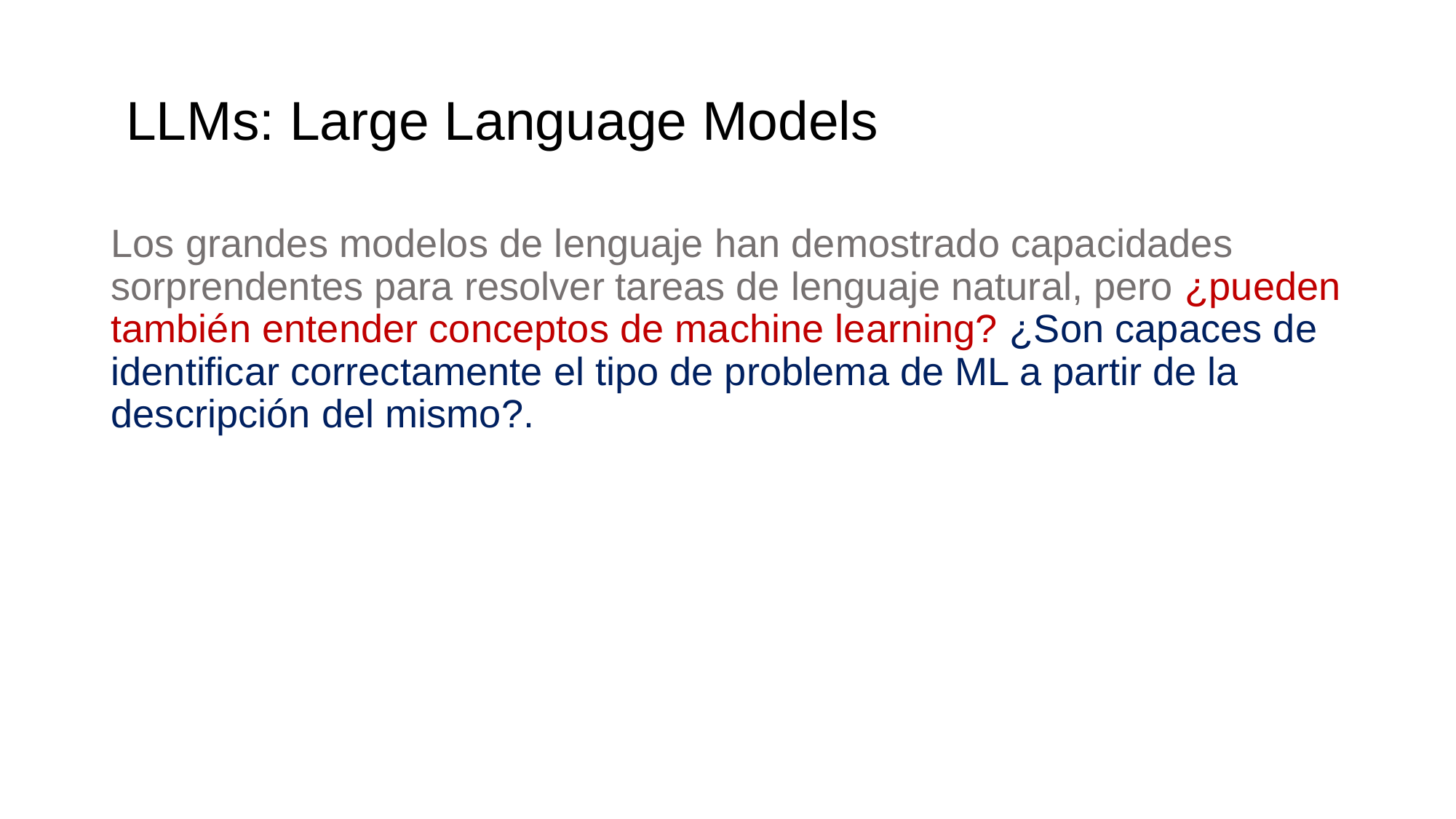

# LLMs: Large Language Models
Los grandes modelos de lenguaje han demostrado capacidades sorprendentes para resolver tareas de lenguaje natural, pero ¿pueden también entender conceptos de machine learning? ¿Son capaces de identificar correctamente el tipo de problema de ML a partir de la descripción del mismo?.